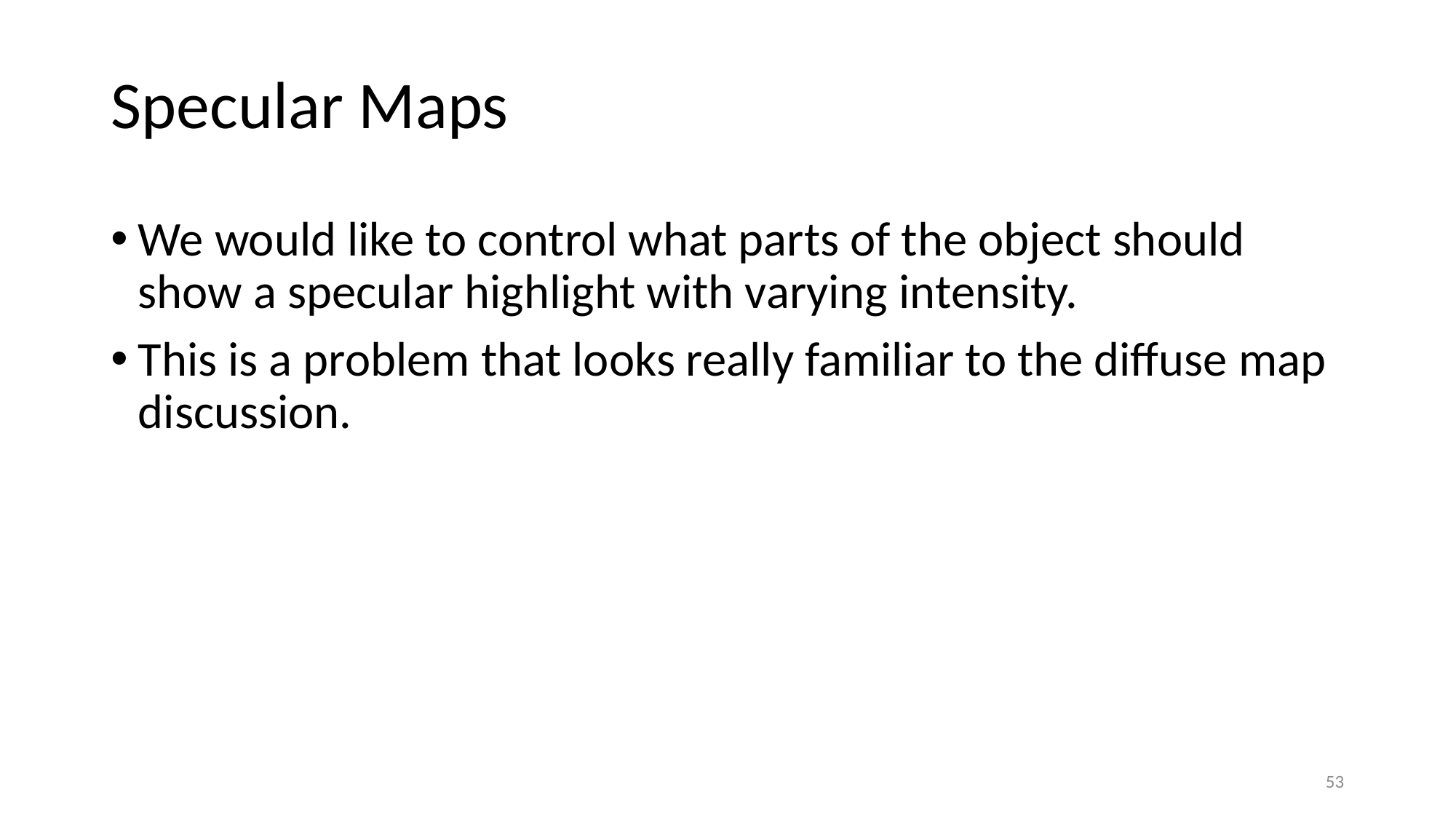

# Specular Maps
We would like to control what parts of the object should show a specular highlight with varying intensity.
This is a problem that looks really familiar to the diffuse map discussion.
53